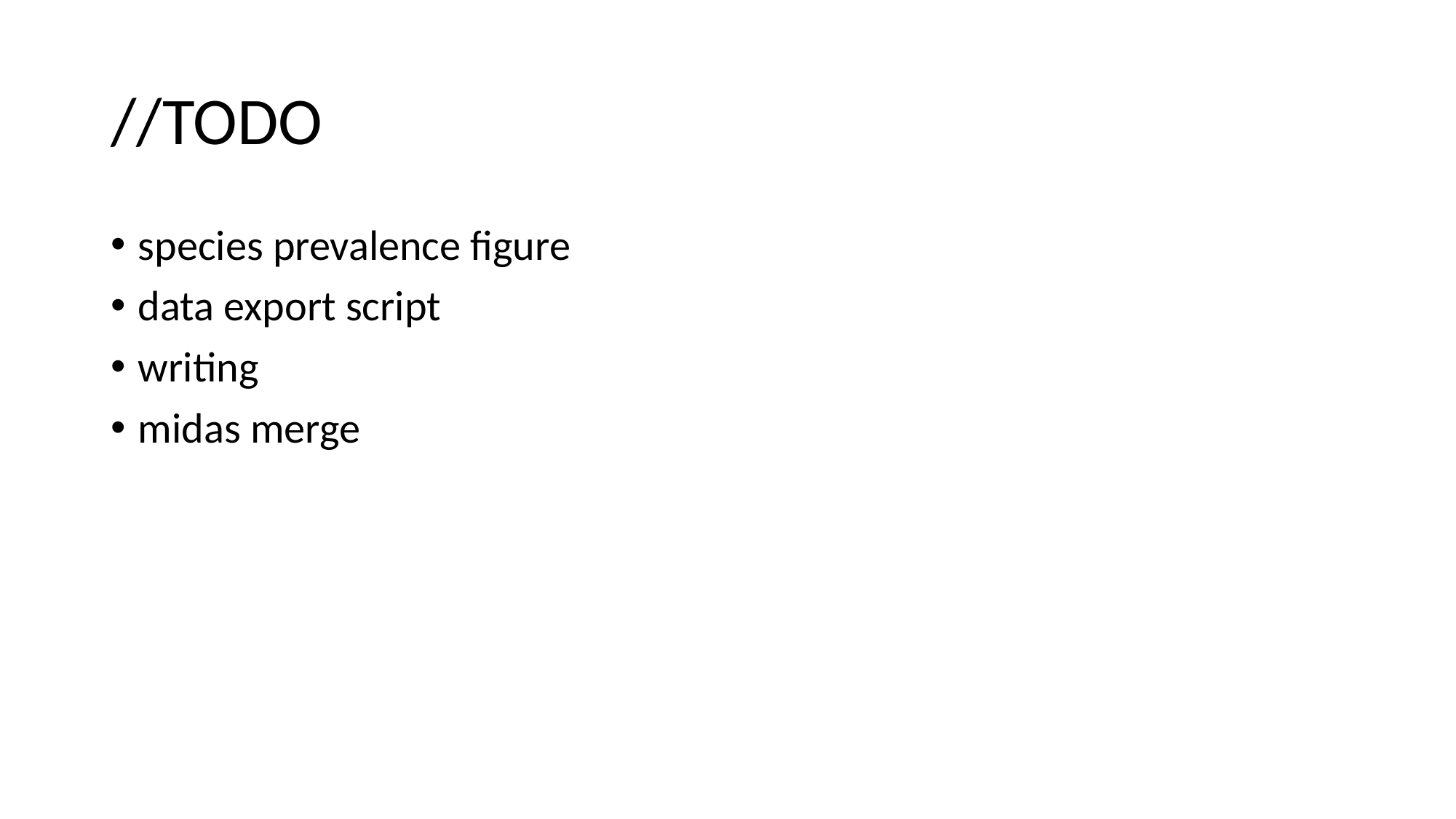

# //TODO
species prevalence figure
data export script
writing
midas merge